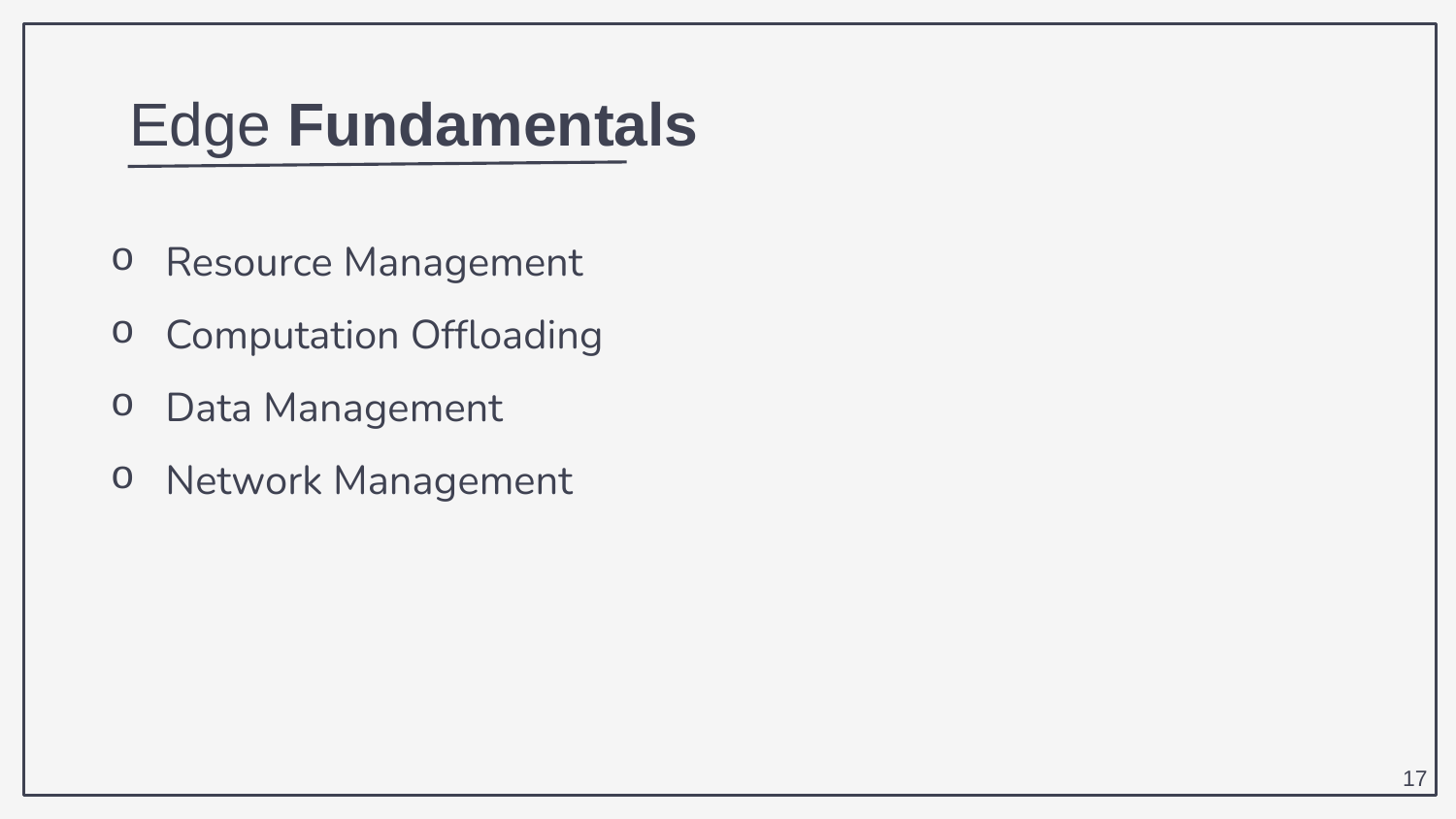

Edge Fundamentals
Resource Management
Computation Offloading
Data Management
Network Management
17